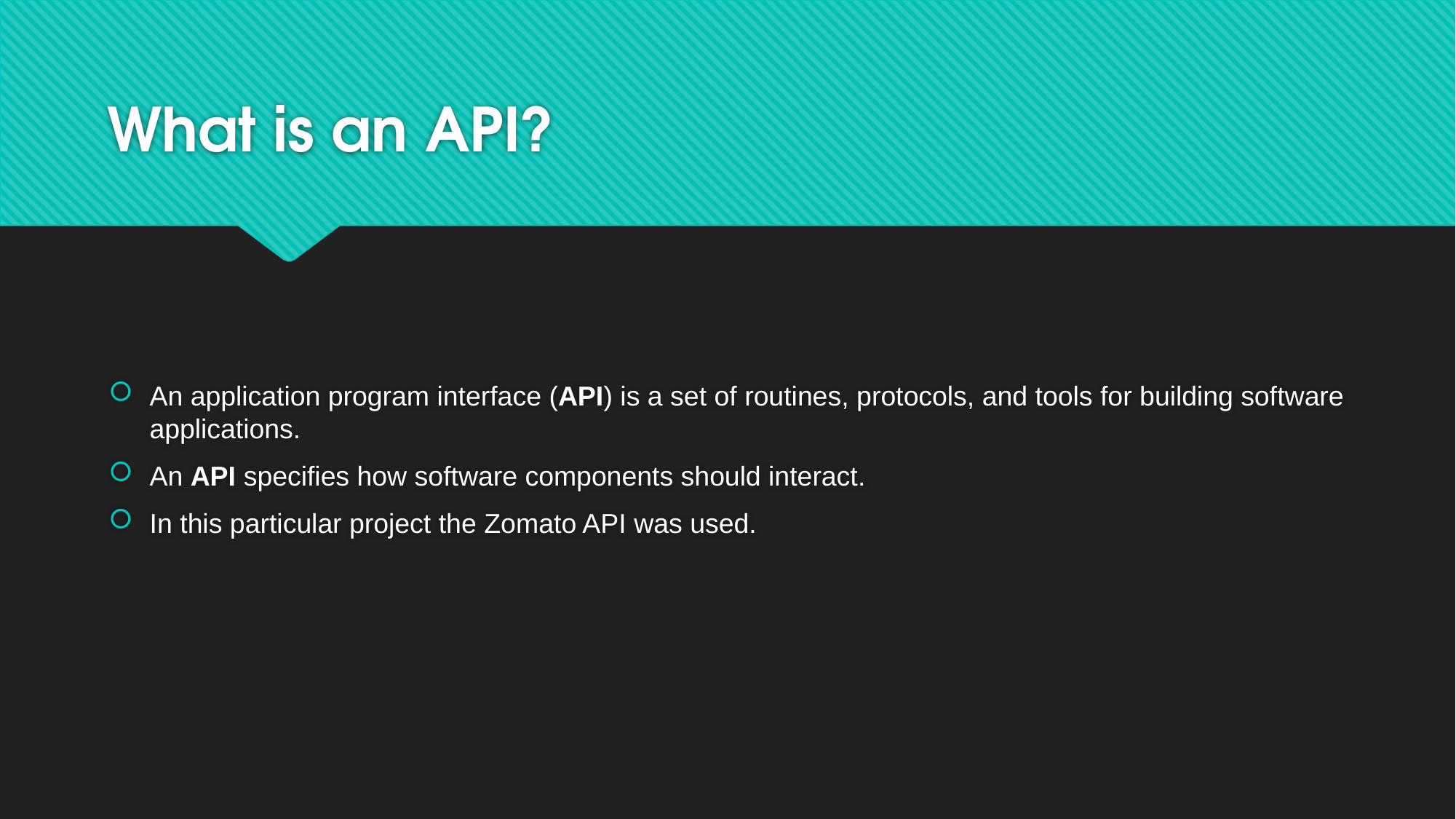

# What is an API?
An application program interface (API) is a set of routines, protocols, and tools for building software applications.
An API specifies how software components should interact.
In this particular project the Zomato API was used.